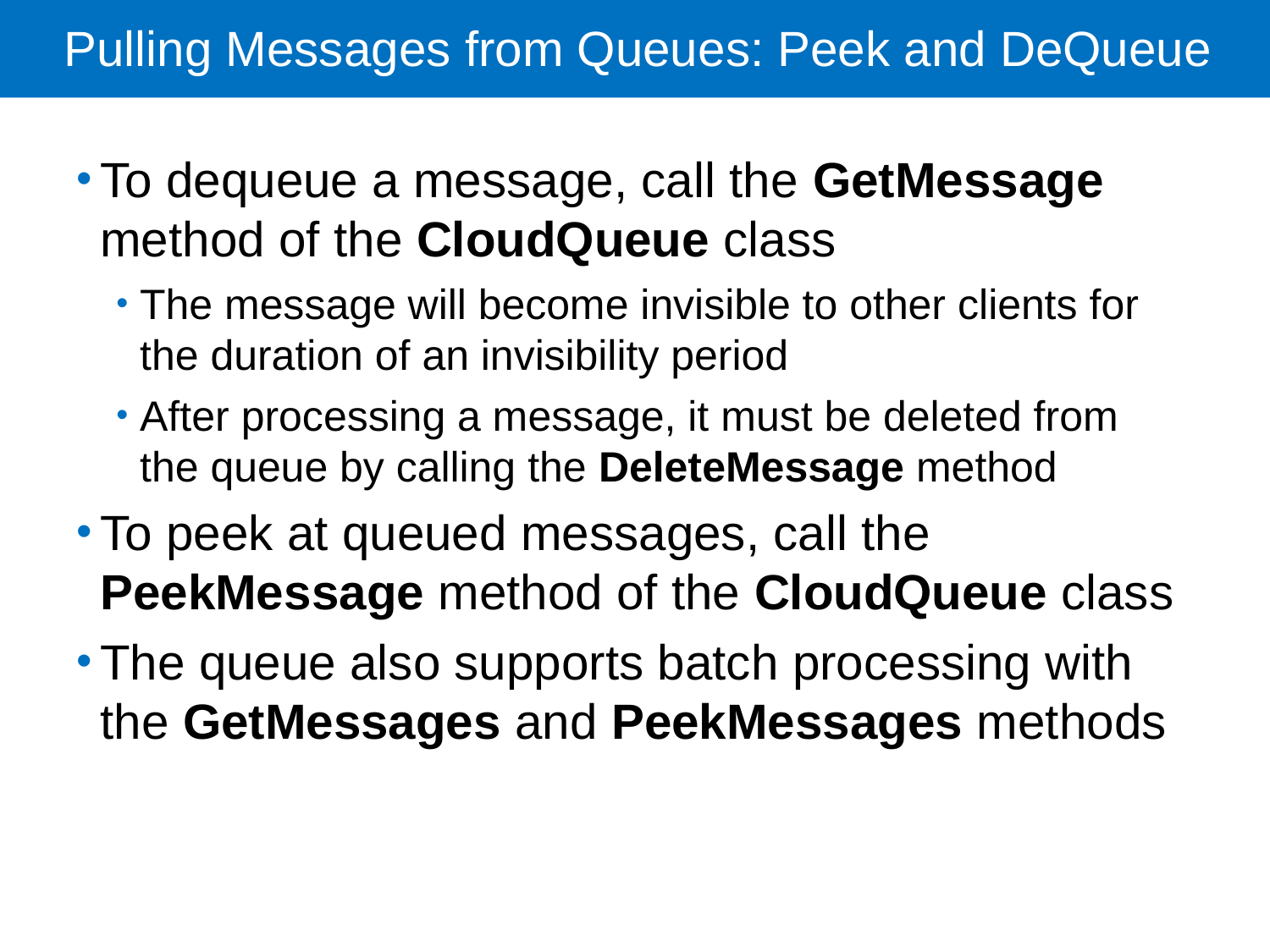

# Pulling Messages from Queues: Peek and DeQueue
To dequeue a message, call the GetMessage method of the CloudQueue class
The message will become invisible to other clients for the duration of an invisibility period
After processing a message, it must be deleted from the queue by calling the DeleteMessage method
To peek at queued messages, call the PeekMessage method of the CloudQueue class
The queue also supports batch processing with the GetMessages and PeekMessages methods